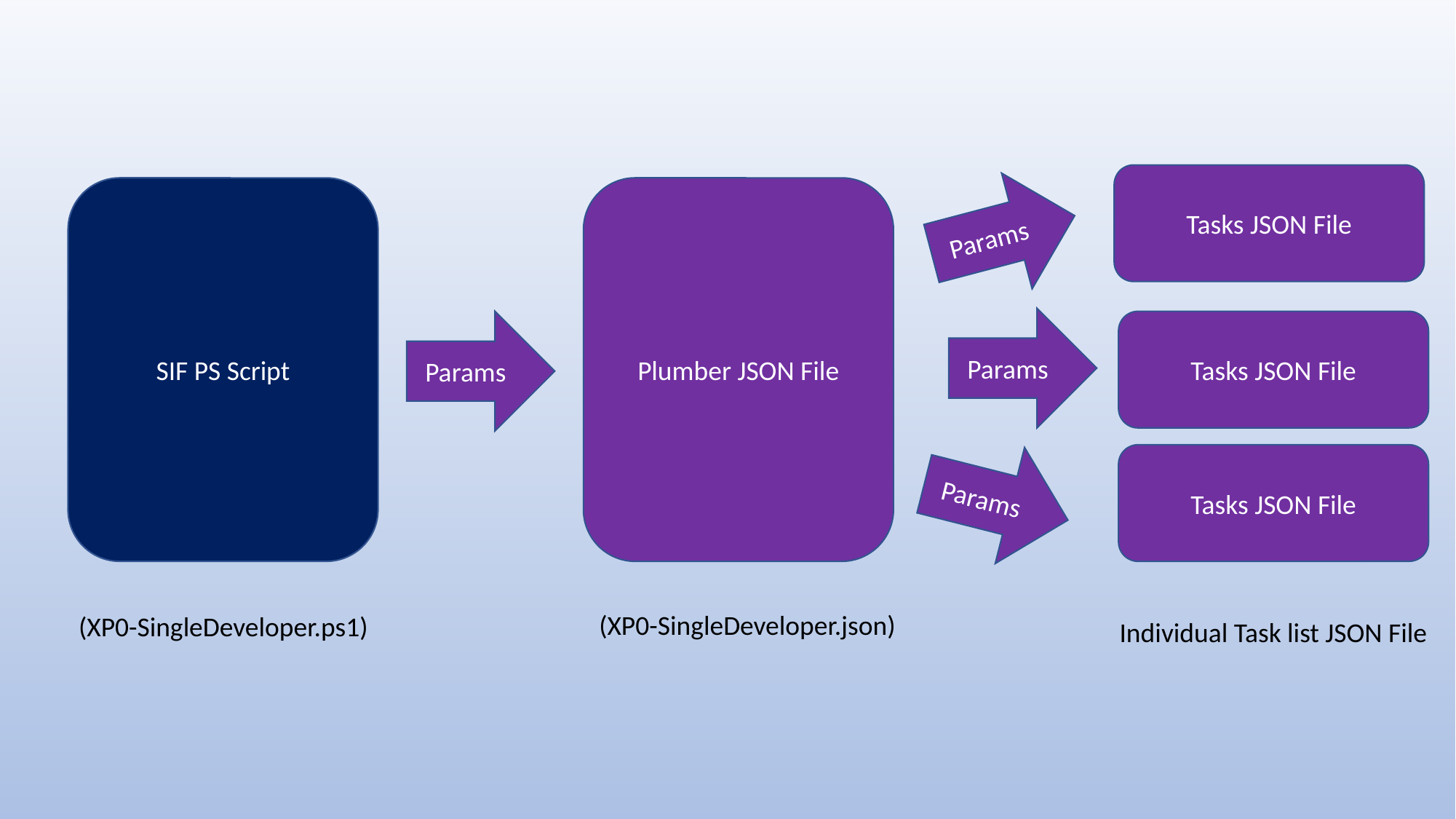

Tasks JSON File
Params
SIF PS Script
Plumber JSON File
Params
Params
Tasks JSON File
Params
Tasks JSON File
(XP0-SingleDeveloper.json)
(XP0-SingleDeveloper.ps1)
Individual Task list JSON File